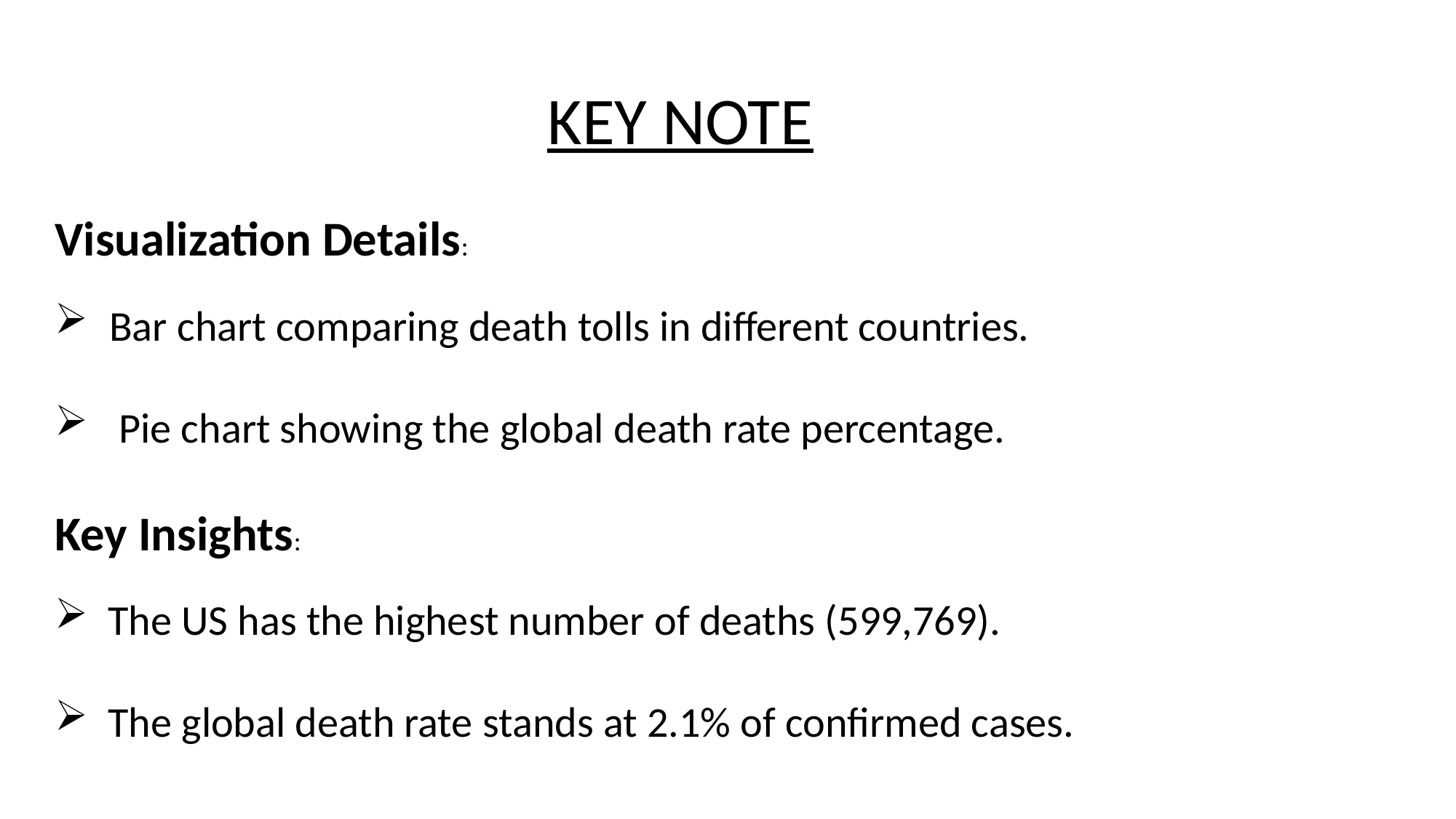

# KEY NOTE
Visualization Details:

Bar chart comparing death tolls in different countries.

 Pie chart showing the global death rate percentage.

Key Insights:

  The US has the highest number of deaths (599,769).

  The global death rate stands at 2.1% of confirmed cases.